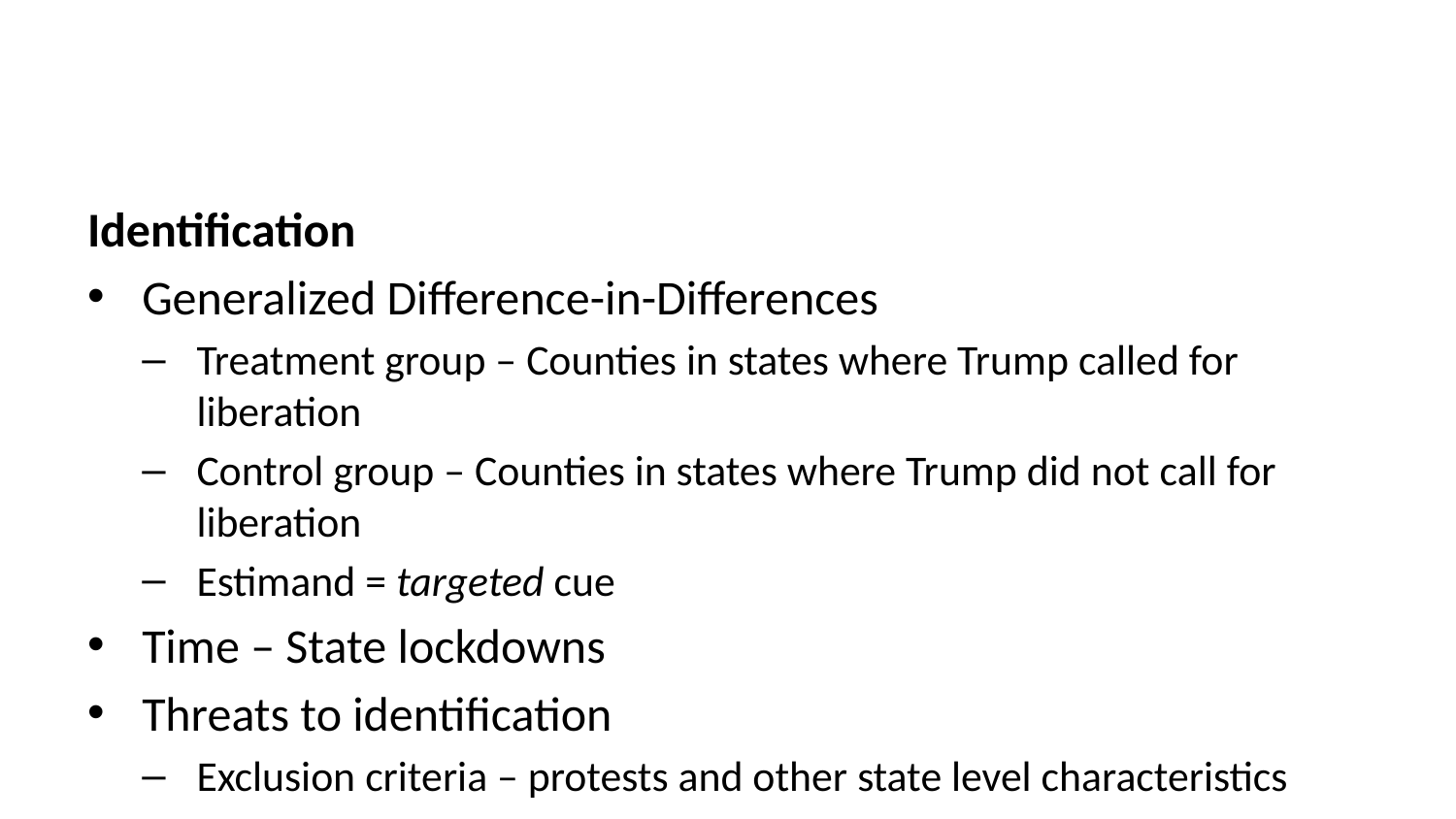

# Identification
Generalized Difference-in-Differences
Treatment group – Counties in states where Trump called for liberation
Control group – Counties in states where Trump did not call for liberation
Estimand = targeted cue
Time – State lockdowns
Threats to identification
Exclusion criteria – protests and other state level characteristics
Time-varying confounders – COVID-19 cases and deaths
Exogeneity assumption
Trump’s call for liberation not likely to be a response to local conditions (Appendix B)
Results – Mobility